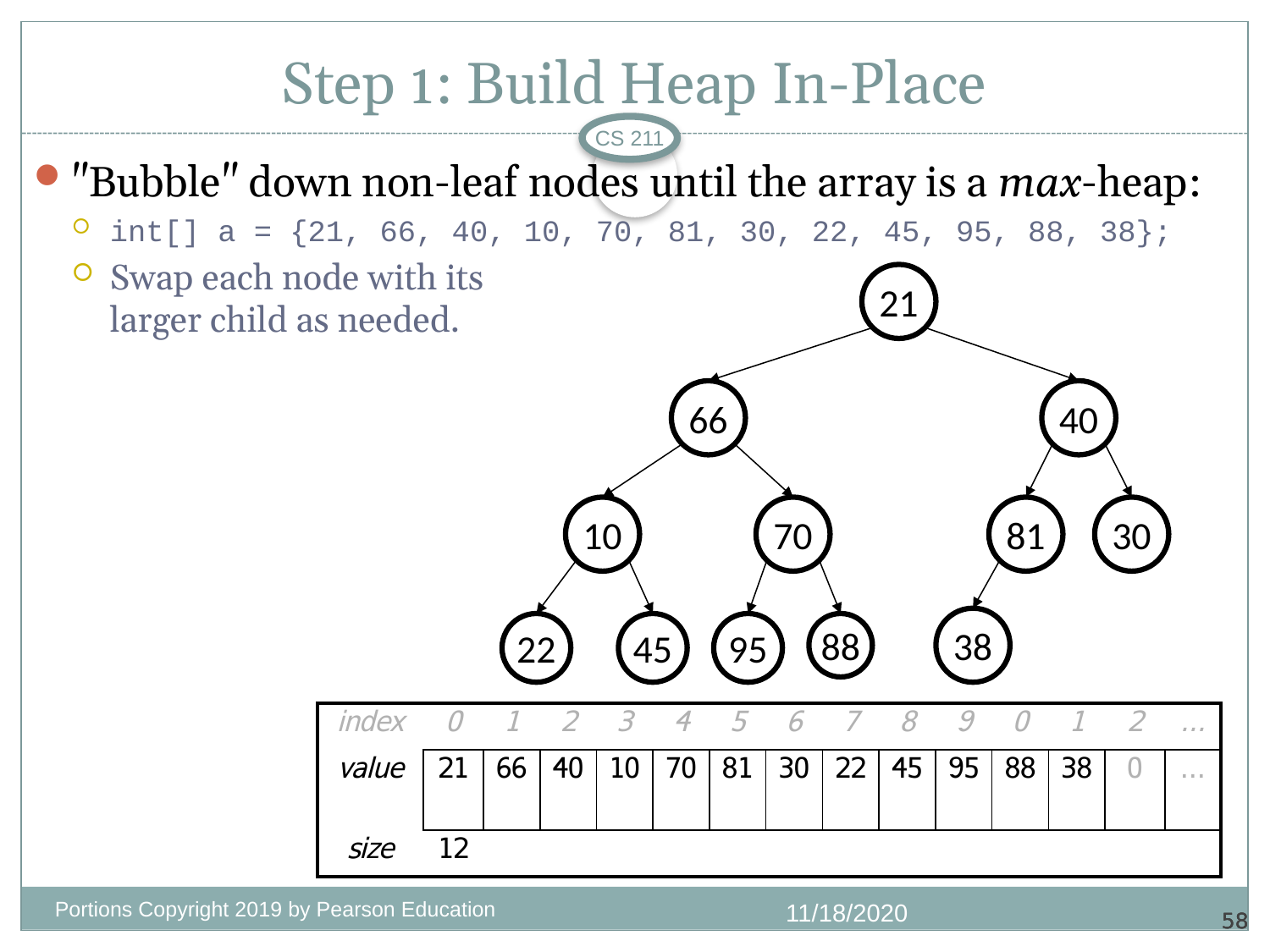

# Step 1: Build Heap In-Place
CS 211
"Bubble" down non-leaf nodes until the array is a max-heap:
int[] a = {21, 66, 40, 10, 70, 81, 30, 22, 45, 95, 88, 38};
Swap each node with its
larger child as needed.
21
66
40
10
70
81
30
38
22
45
95
88
| index | 0 | 1 | 2 | 3 | 4 | 5 | 6 | 7 | 8 | 9 | 0 | 1 | 2 | ... |
| --- | --- | --- | --- | --- | --- | --- | --- | --- | --- | --- | --- | --- | --- | --- |
| value | 21 | 66 | 40 | 10 | 70 | 81 | 30 | 22 | 45 | 95 | 88 | 38 | 0 | ... |
| size | 12 |  |  |  |  |  |  |  |  |  |  |  |  |  |
Portions Copyright 2019 by Pearson Education
11/18/2020